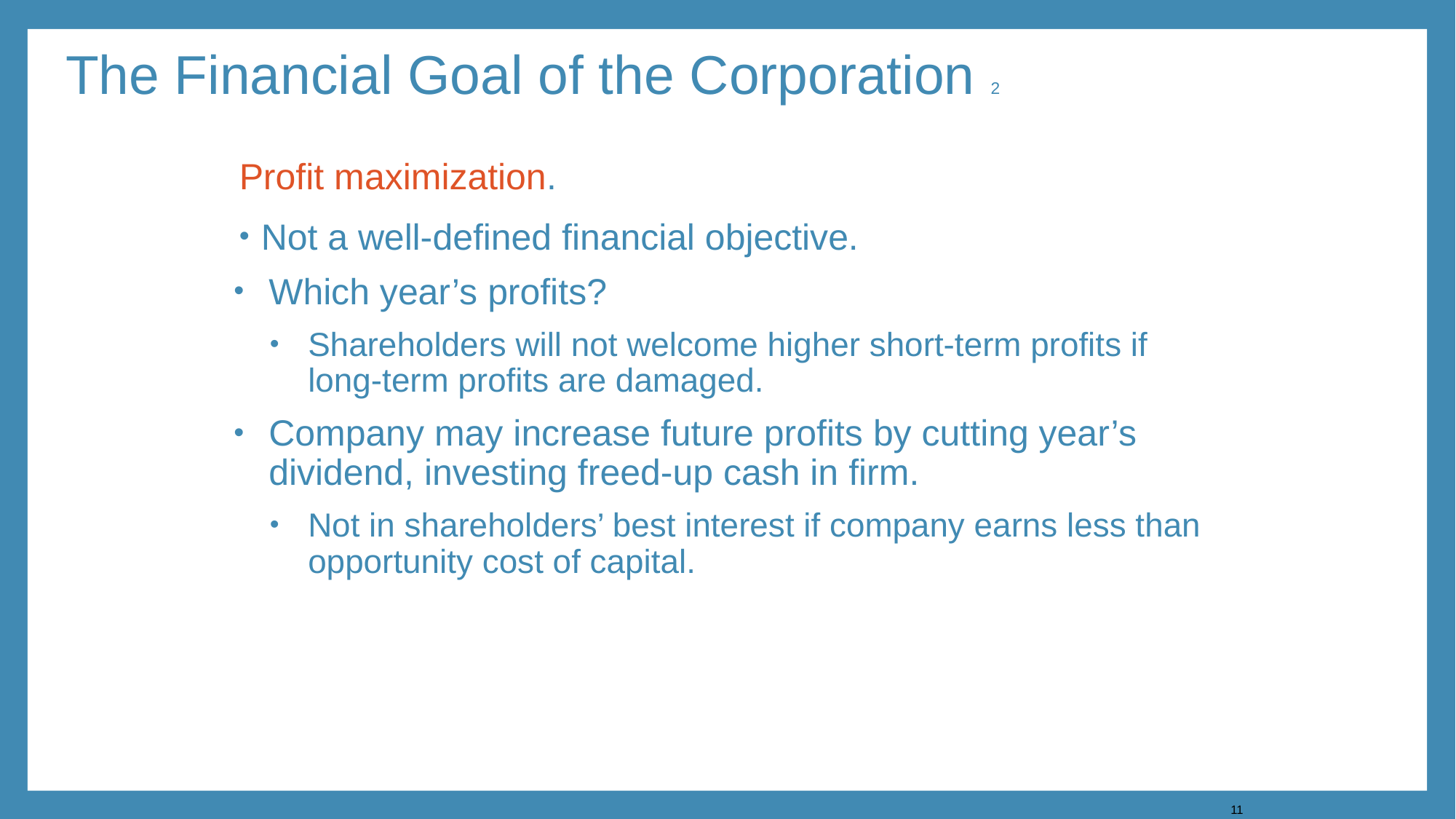

# The Financial Goal of the Corporation 2
Profit maximization.
Not a well-defined financial objective.
Which year’s profits?
Shareholders will not welcome higher short-term profits if long-term profits are damaged.
Company may increase future profits by cutting year’s dividend, investing freed-up cash in firm.
Not in shareholders’ best interest if company earns less than opportunity cost of capital.
11